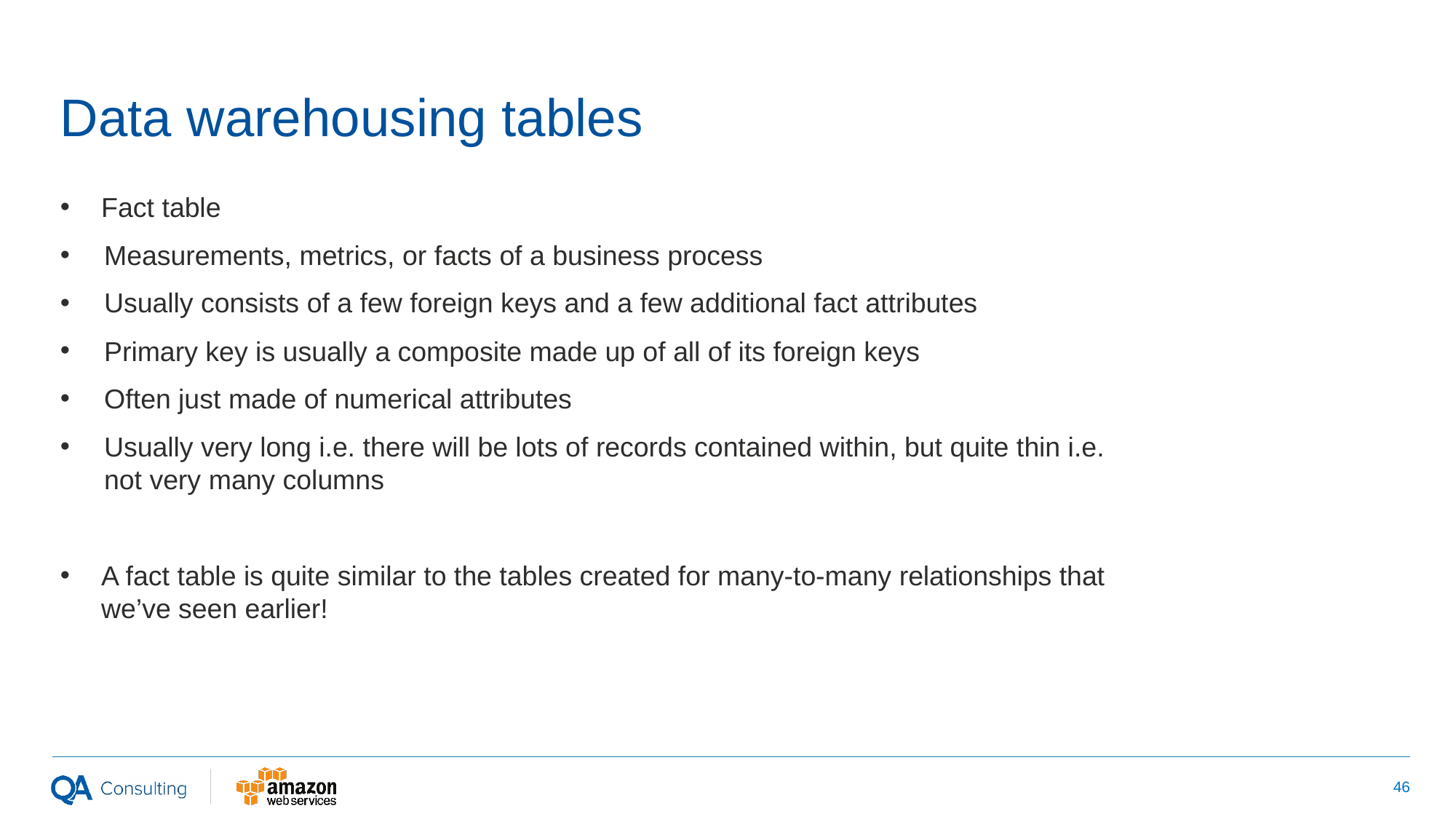

# Data warehousing tables
Fact table
Measurements, metrics, or facts of a business process
Usually consists of a few foreign keys and a few additional fact attributes
Primary key is usually a composite made up of all of its foreign keys
Often just made of numerical attributes
Usually very long i.e. there will be lots of records contained within, but quite thin i.e. not very many columns

A fact table is quite similar to the tables created for many-to-many relationships that we’ve seen earlier!